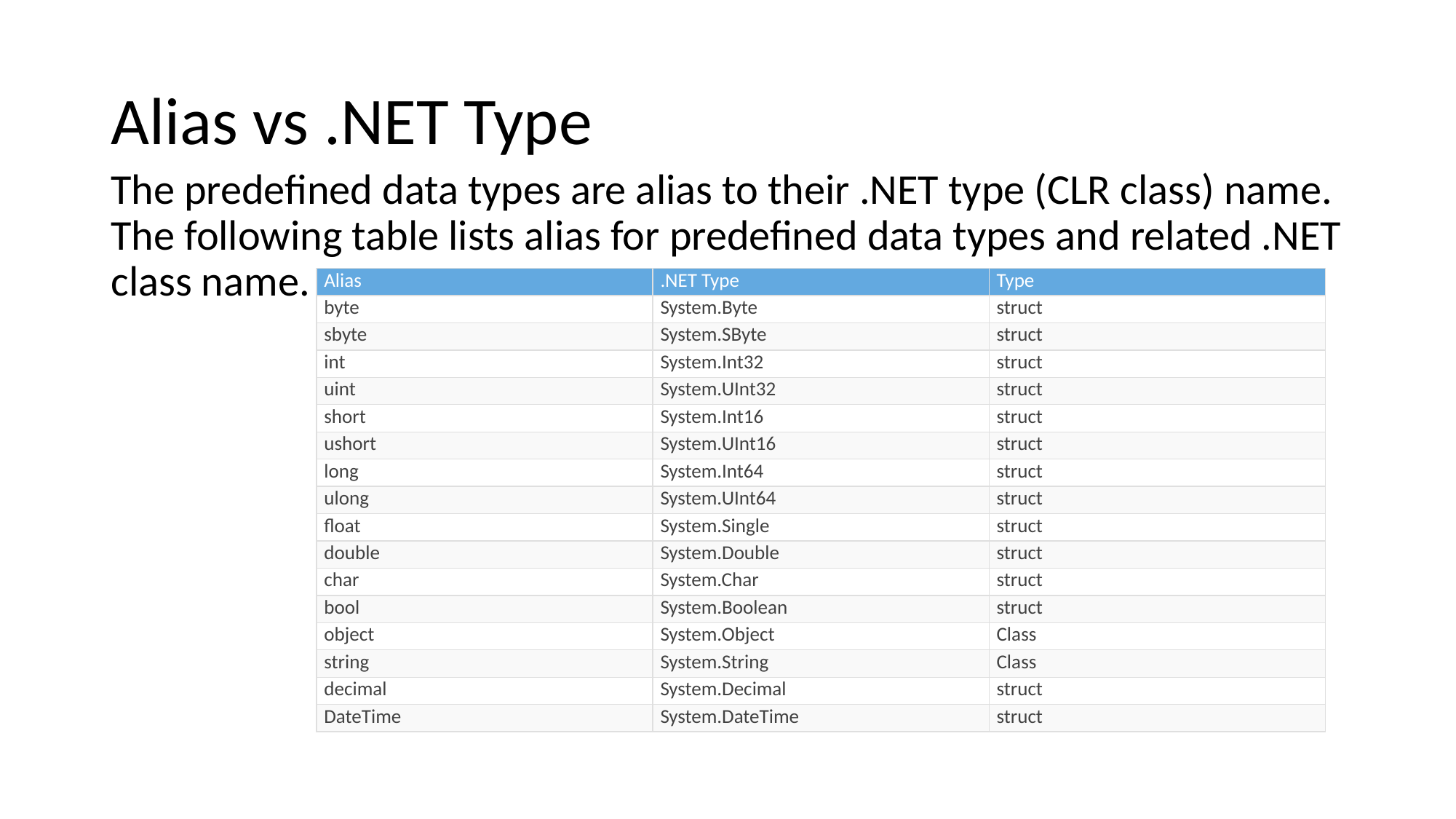

# Alias vs .NET Type
The predefined data types are alias to their .NET type (CLR class) name. The following table lists alias for predefined data types and related .NET class name.
| Alias | .NET Type | Type |
| --- | --- | --- |
| byte | System.Byte | struct |
| sbyte | System.SByte | struct |
| int | System.Int32 | struct |
| uint | System.UInt32 | struct |
| short | System.Int16 | struct |
| ushort | System.UInt16 | struct |
| long | System.Int64 | struct |
| ulong | System.UInt64 | struct |
| float | System.Single | struct |
| double | System.Double | struct |
| char | System.Char | struct |
| bool | System.Boolean | struct |
| object | System.Object | Class |
| string | System.String | Class |
| decimal | System.Decimal | struct |
| DateTime | System.DateTime | struct |